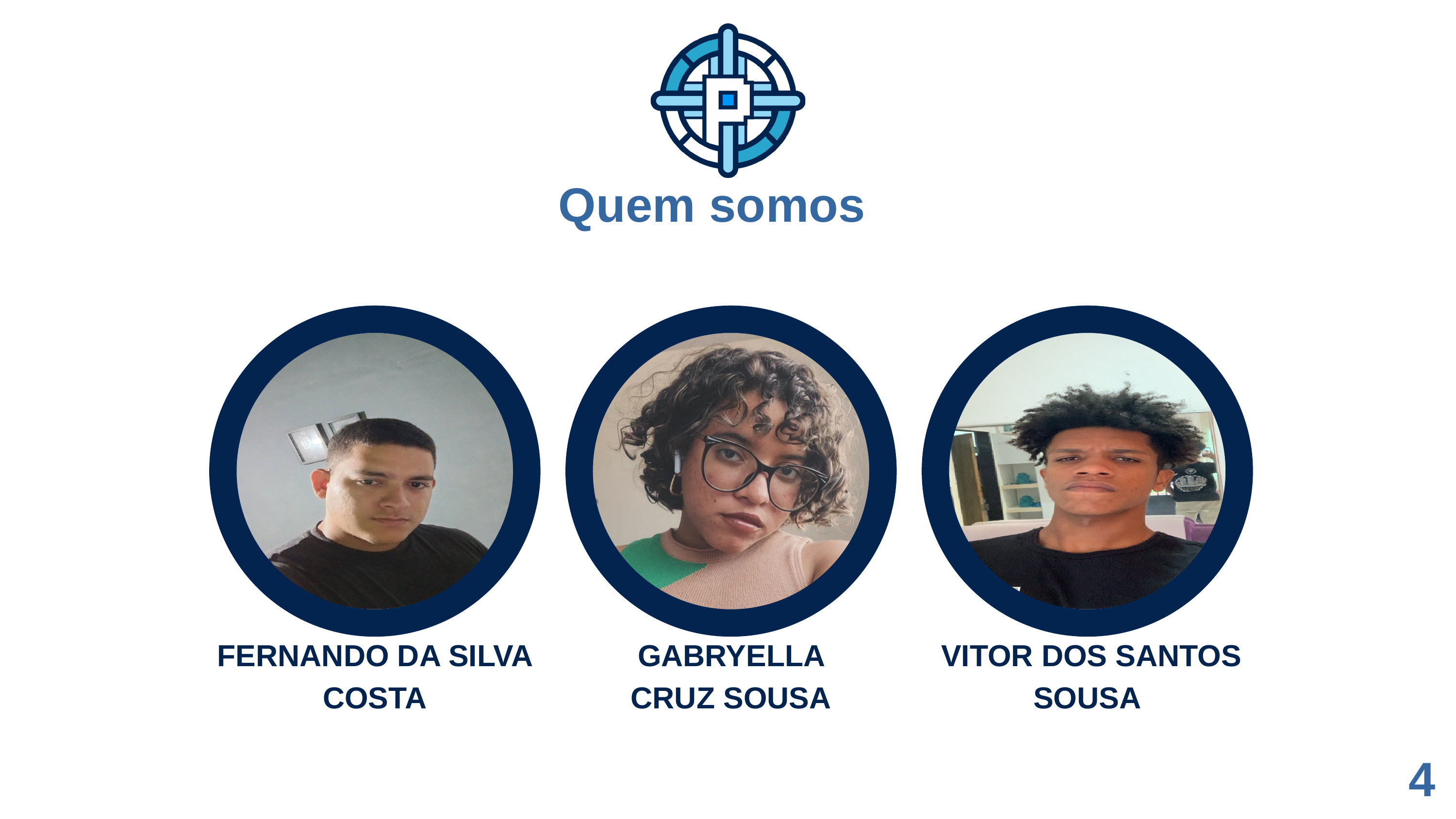

Quem somos

FERNANDO DA SILVA COSTA
GABRYELLA CRUZ SOUSA
 VITOR DOS SANTOS SOUSA
4